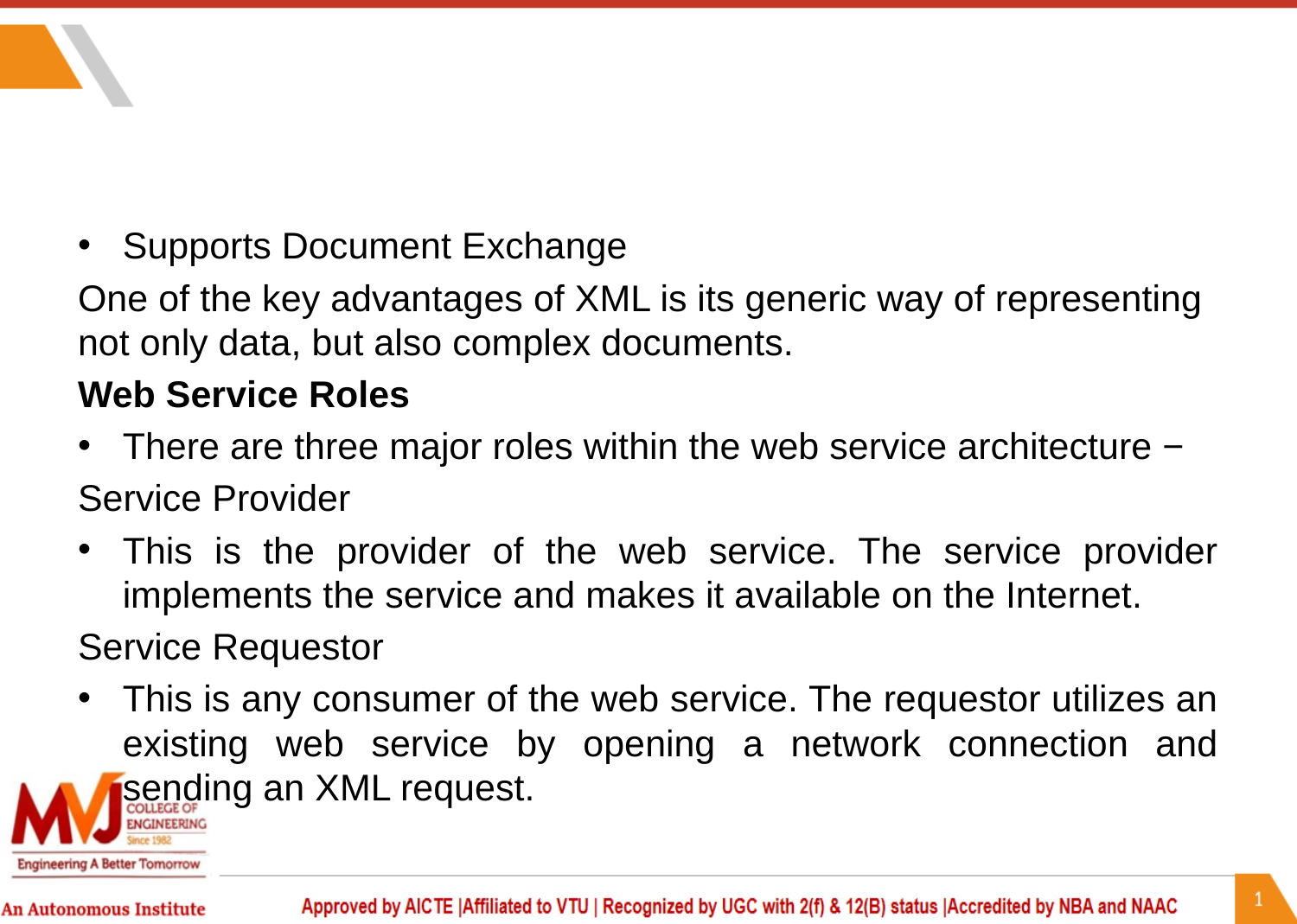

#
Supports Document Exchange
One of the key advantages of XML is its generic way of representing not only data, but also complex documents.
Web Service Roles
There are three major roles within the web service architecture −
Service Provider
This is the provider of the web service. The service provider implements the service and makes it available on the Internet.
Service Requestor
This is any consumer of the web service. The requestor utilizes an existing web service by opening a network connection and sending an XML request.